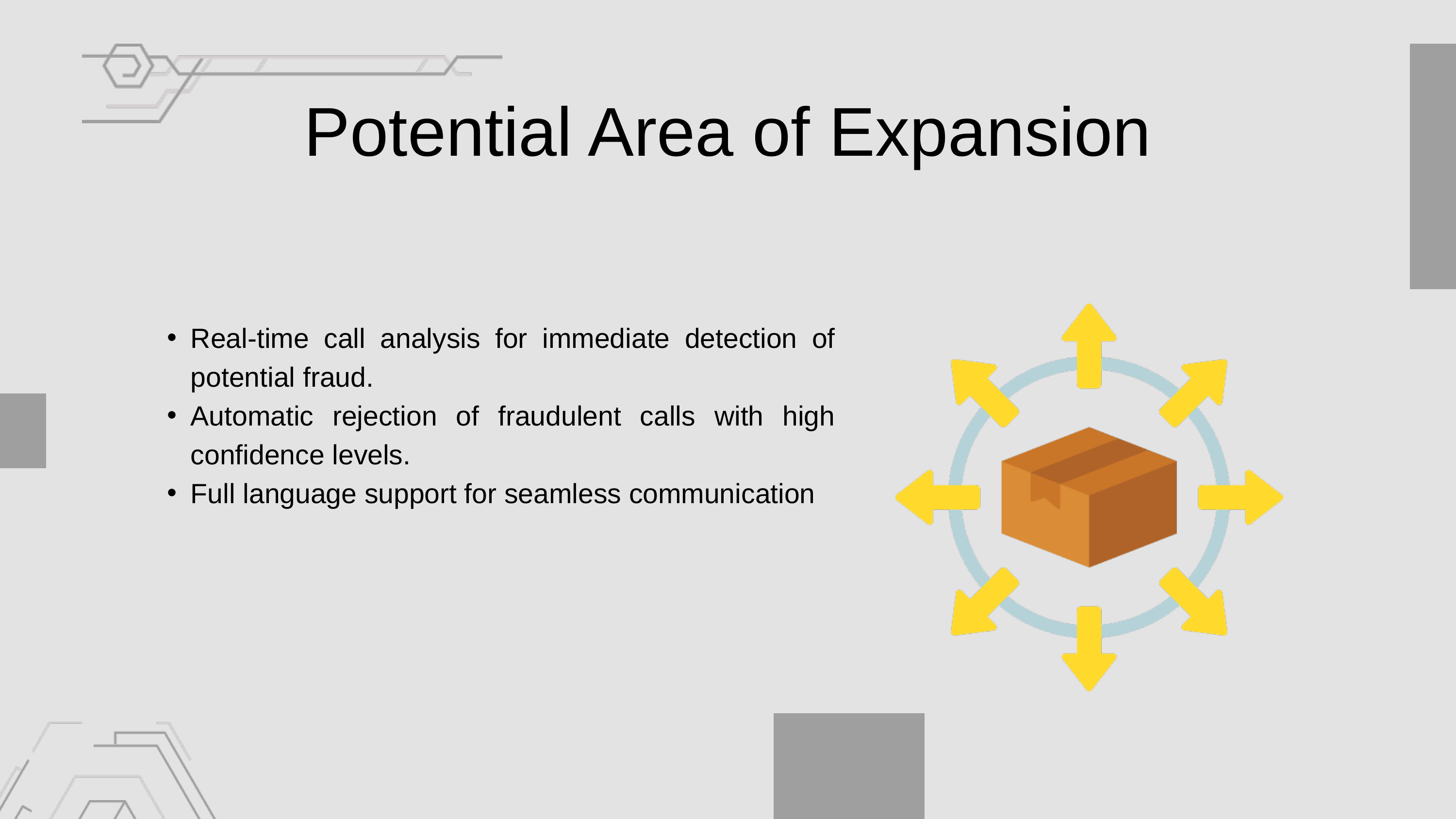

Potential Area of Expansion

Real-time call analysis for immediate detection of potential fraud.
Automatic rejection of fraudulent calls with high confidence levels.
Full language support for seamless communication